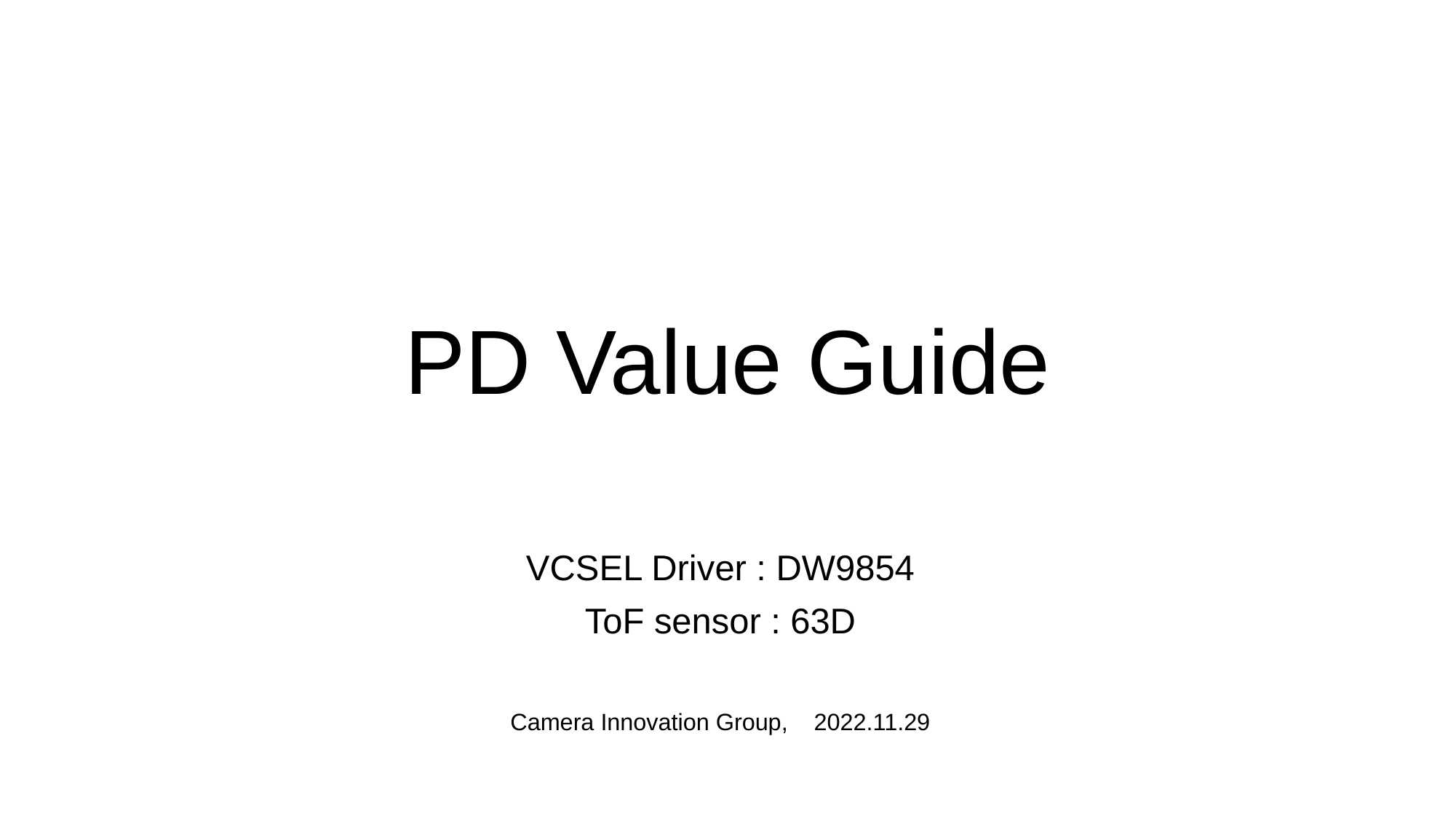

# PD Value Guide
VCSEL Driver : DW9854
ToF sensor : 63D

Camera Innovation Group,    2022.11.29